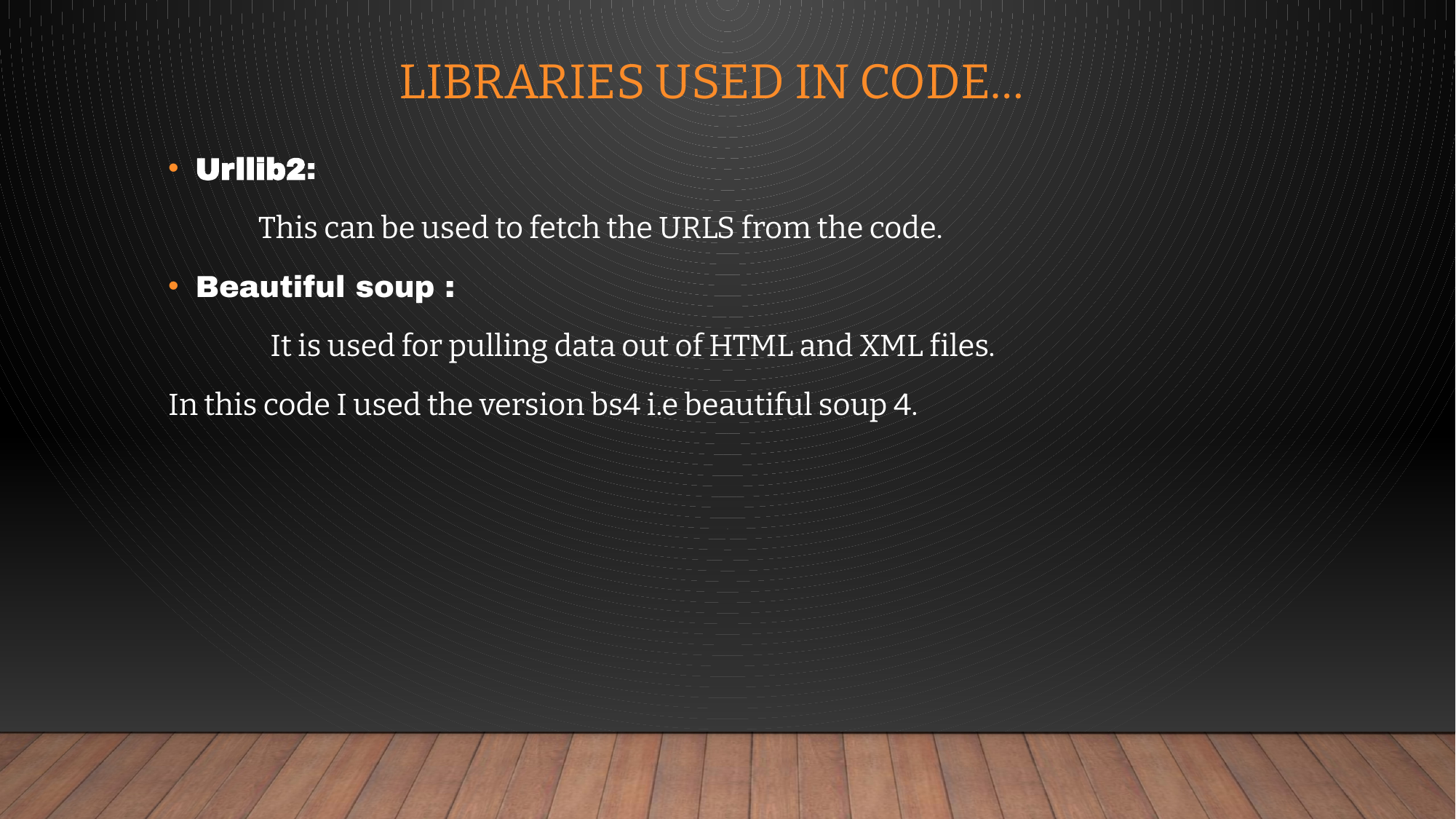

# Libraries used in code…
Urllib2:
               This can be used to fetch the URLS from the code.
Beautiful soup :
                 It is used for pulling data out of HTML and XML files.
In this code I used the version bs4 i.e beautiful soup 4.